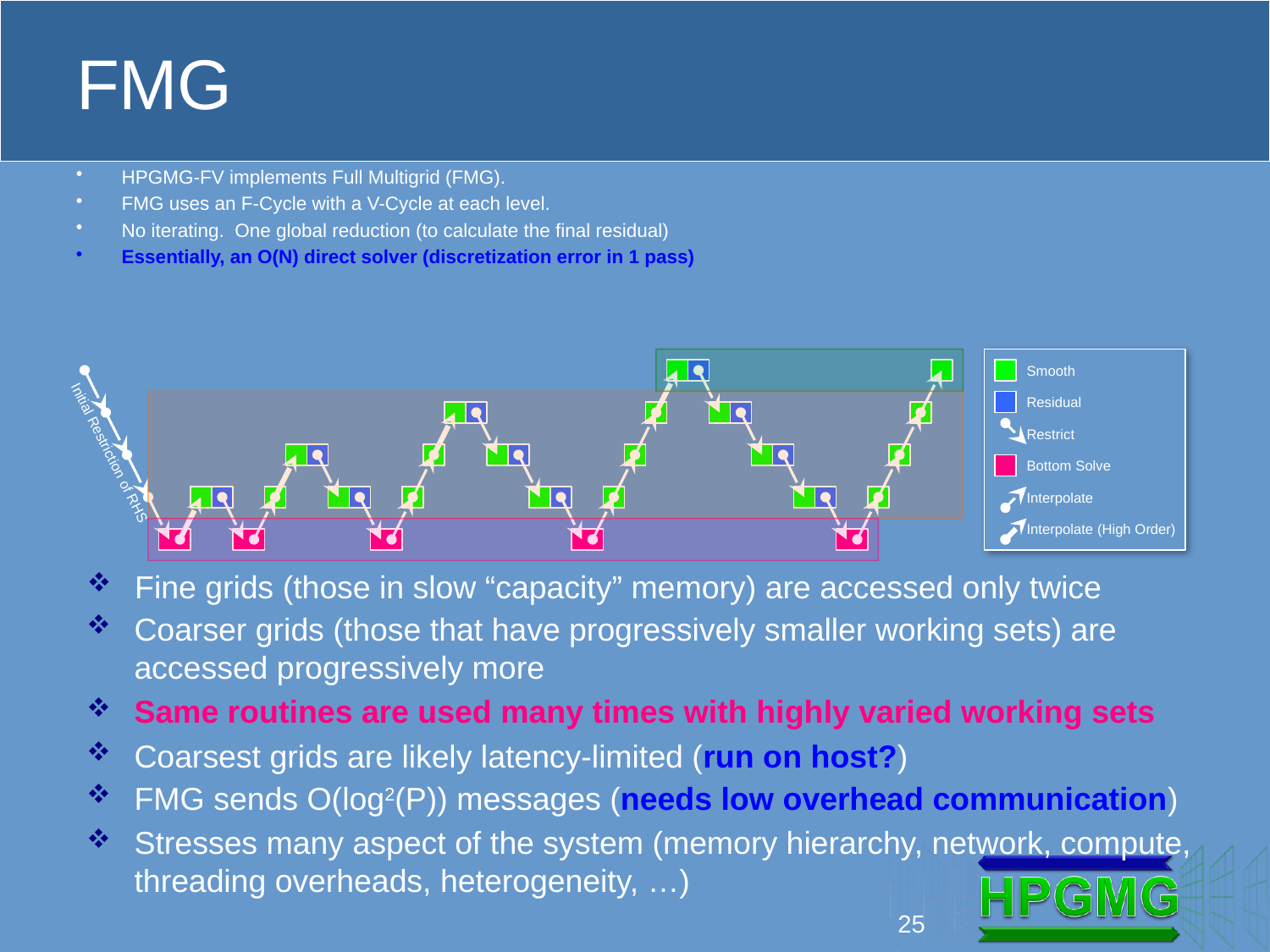

# FMG
HPGMG-FV implements Full Multigrid (FMG).
FMG uses an F-Cycle with a V-Cycle at each level.
No iterating.  One global reduction (to calculate the final residual)
Essentially, an O(N) direct solver (discretization error in 1 pass)

Fine grids (those in slow “capacity” memory) are accessed only twice

Smooth

Residual

Restrict
Initial Restriction of RHS

Bottom Solve

Interpolate
Interpolate (High Order)

Coarser grids (those that have progressively smaller working sets) are accessed progressively more
Same routines are used many times with highly varied working sets

Coarsest grids are likely latency-limited (run on host?)
FMG sends O(log2(P)) messages (needs low overhead communication)
Stresses many aspect of the system (memory hierarchy, network, compute, threading overheads, heterogeneity, …)
25